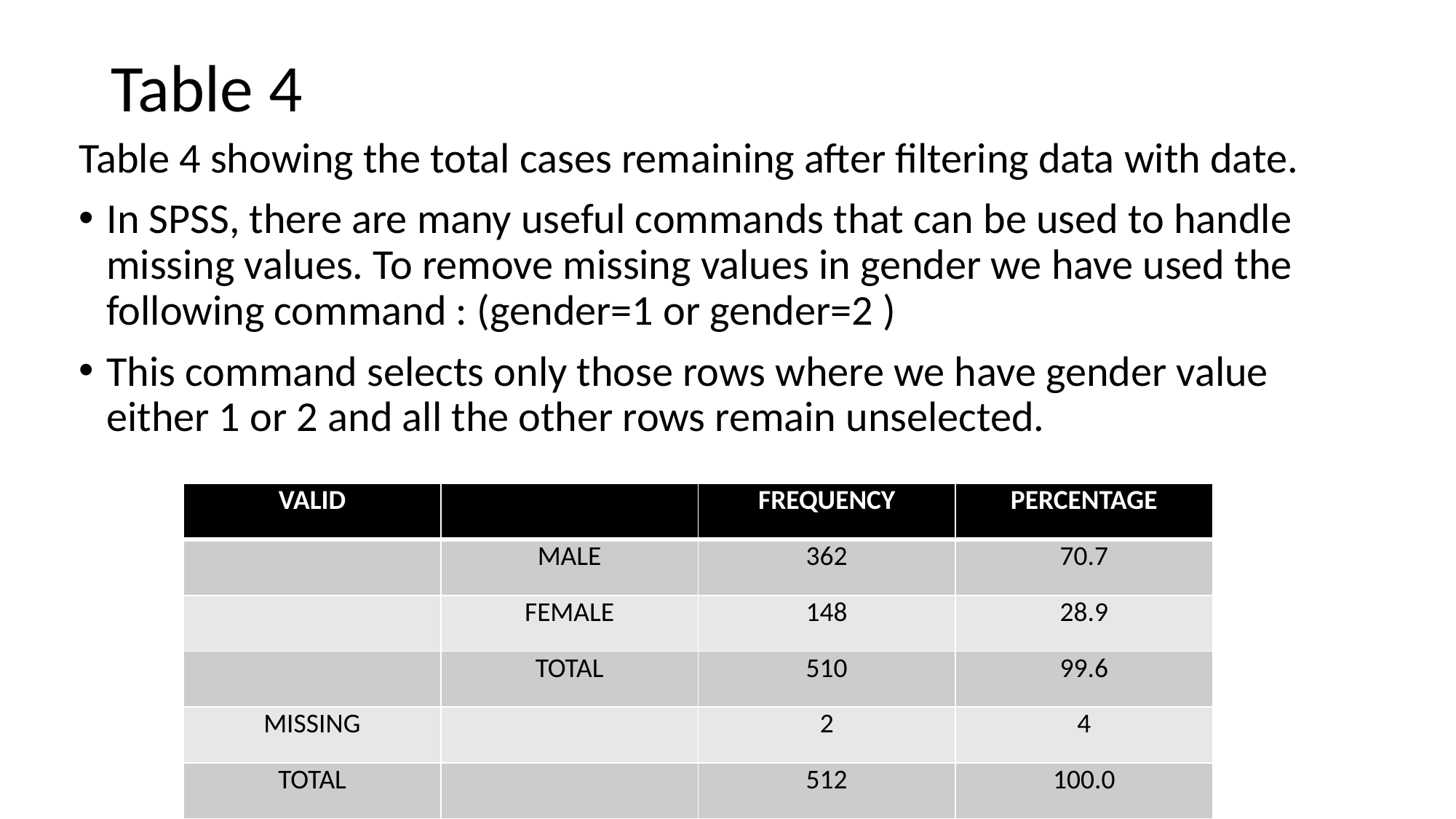

# Table 4
Table 4 showing the total cases remaining after filtering data with date.
In SPSS, there are many useful commands that can be used to handle missing values. To remove missing values in gender we have used the following command : (gender=1 or gender=2 )
This command selects only those rows where we have gender value either 1 or 2 and all the other rows remain unselected.
| VALID |  | FREQUENCY | PERCENTAGE |
| --- | --- | --- | --- |
|  | MALE | 362 | 70.7 |
|  | FEMALE | 148 | 28.9 |
|  | TOTAL | 510 | 99.6 |
| MISSING |  | 2 | 4 |
| TOTAL |  | 512 | 100.0 |